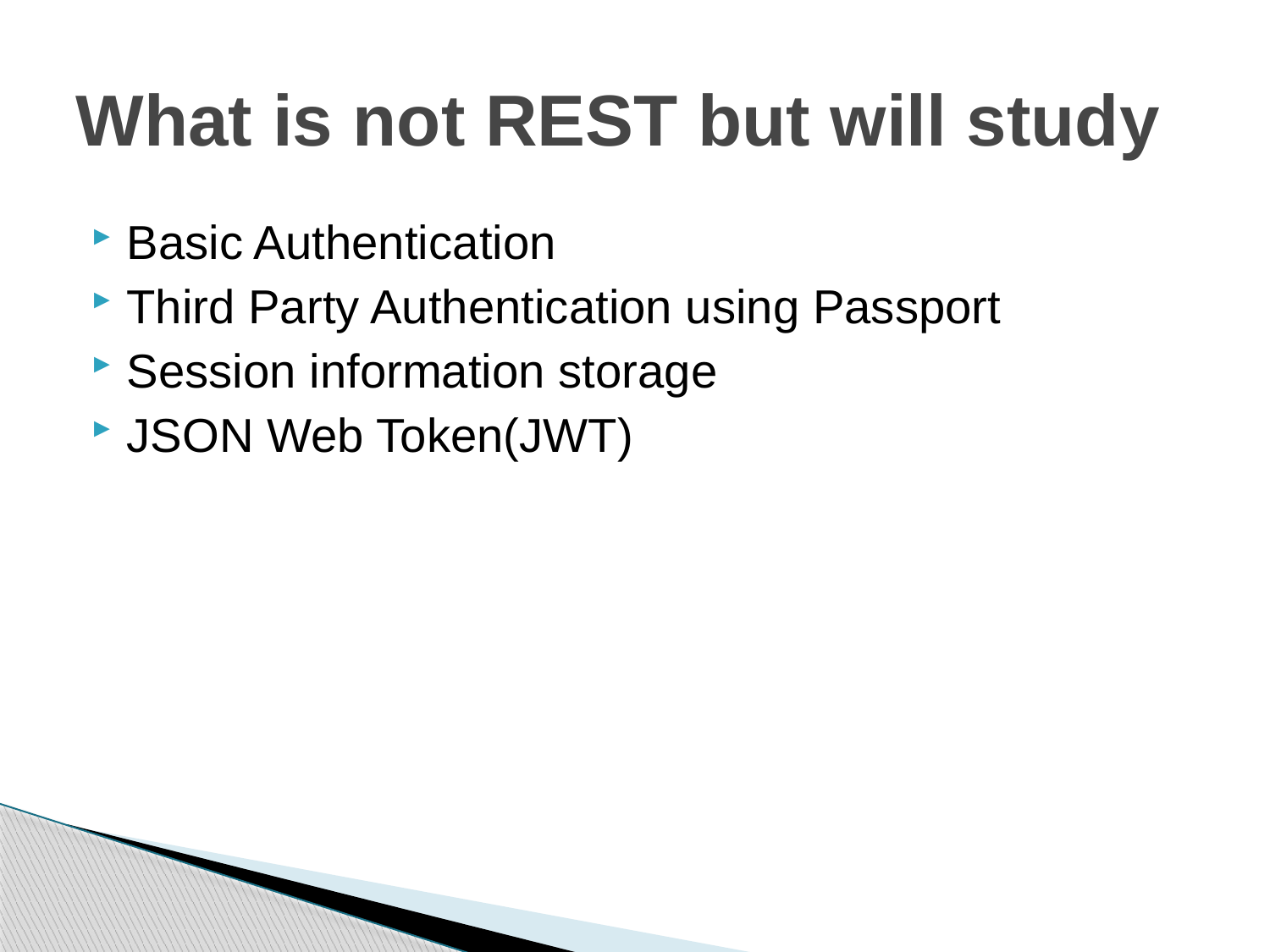

# What is not REST but will study
Basic Authentication
Third Party Authentication using Passport
Session information storage
JSON Web Token(JWT)